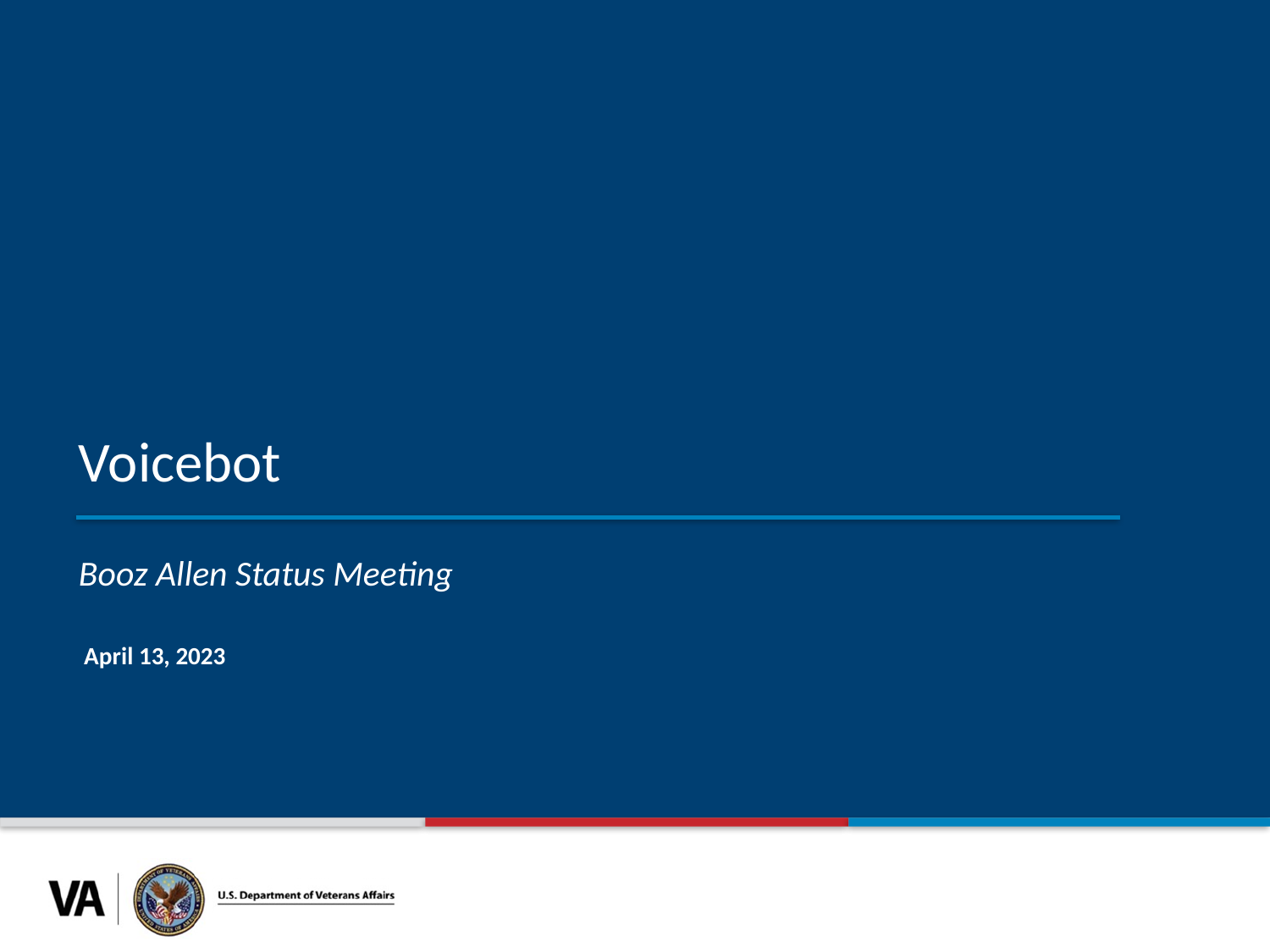

Voicebot
Booz Allen Status Meeting
April 13, 2023